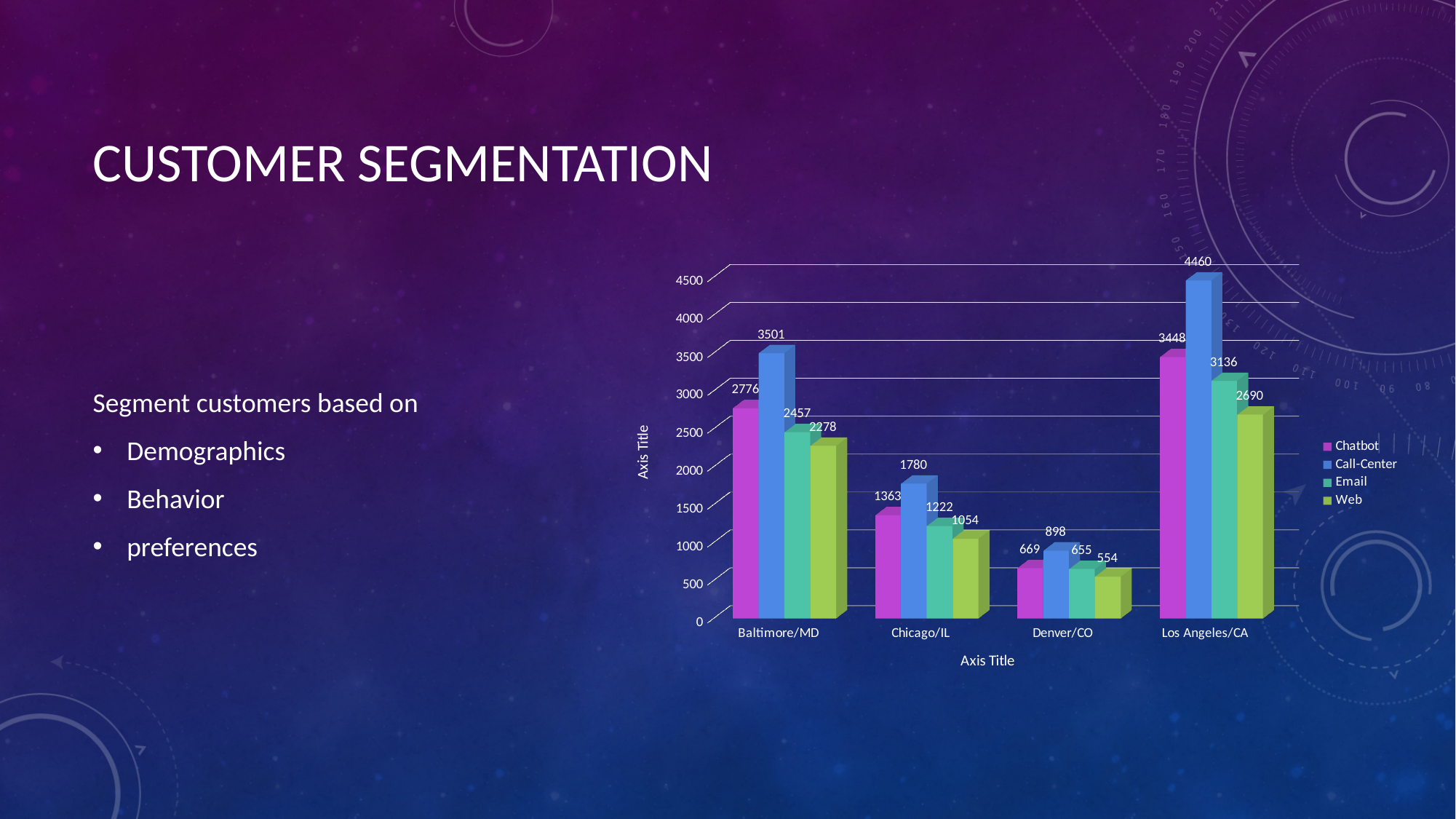

# Customer Segmentation

[unsupported chart]

Segment customers based on
Demographics
Behavior
preferences